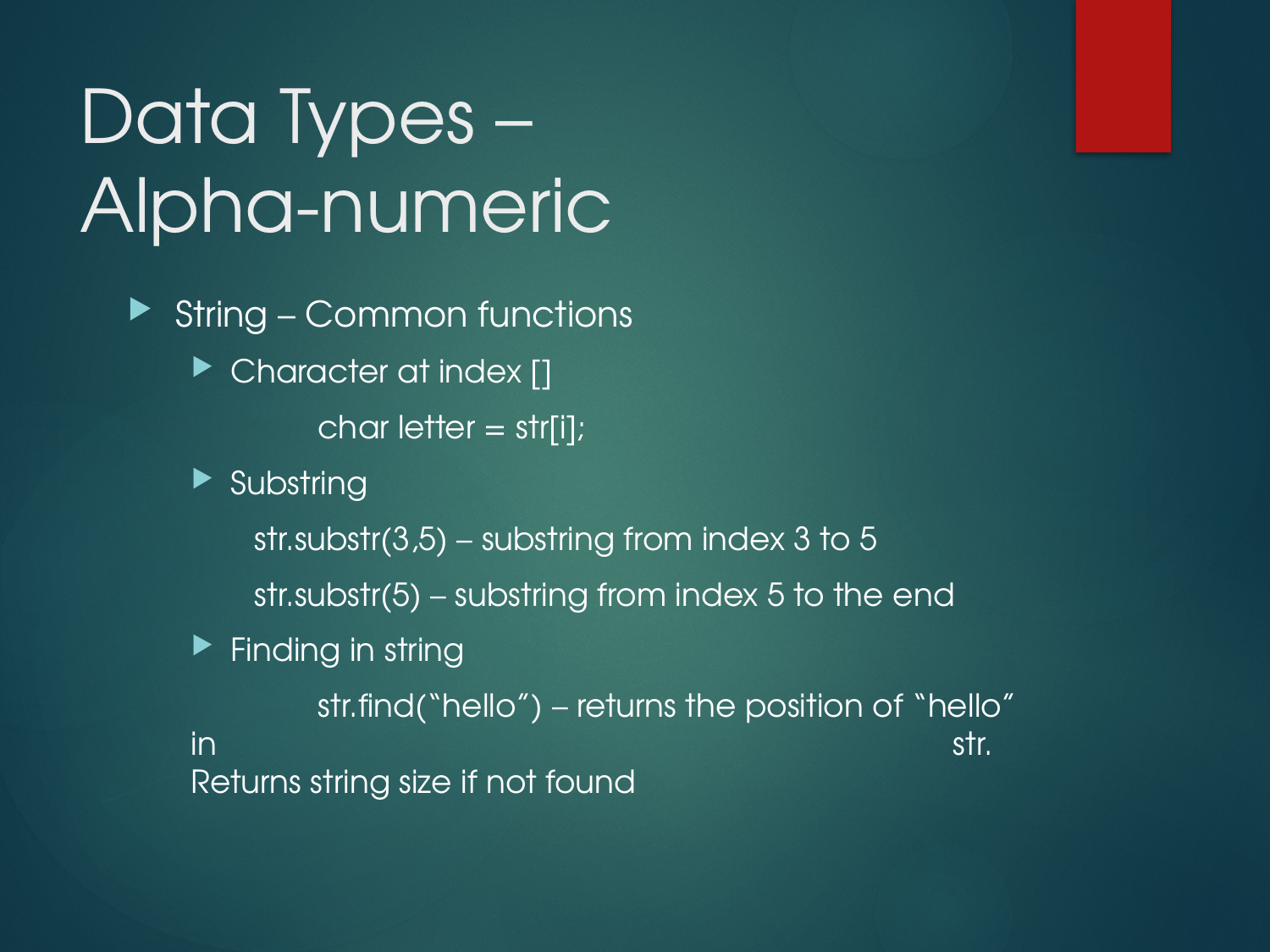

# Data Types – Alpha-numeric
String – Common functions
Character at index []
	char letter = str[i];
Substring
str.substr(3,5) – substring from index 3 to 5
str.substr(5) – substring from index 5 to the end
Finding in string
	str.find(“hello”) – returns the position of “hello” in 						str. Returns string size if not found